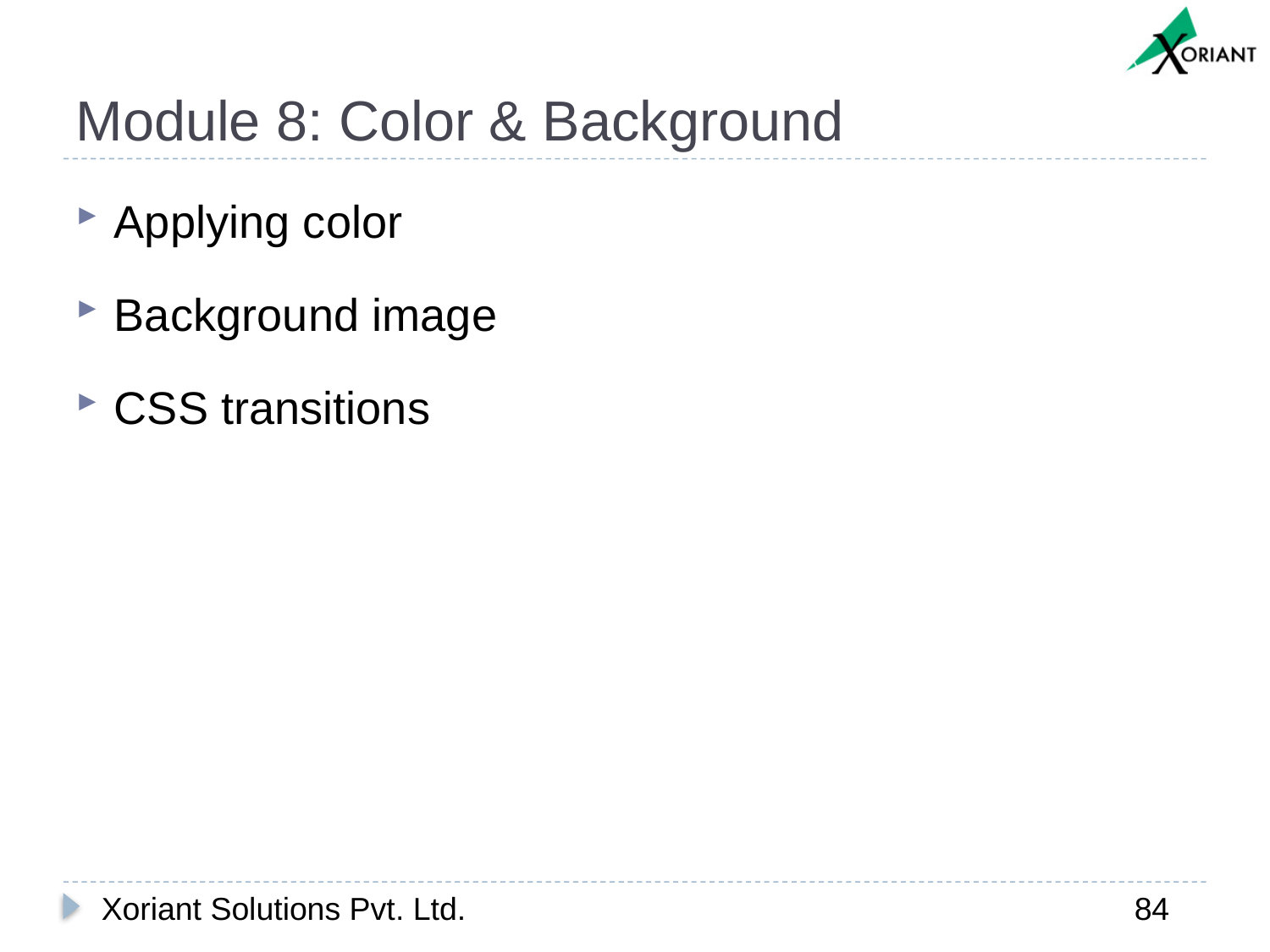

# Module 8: Color & Background
Applying color
Background image
CSS transitions
Xoriant Solutions Pvt. Ltd.
84